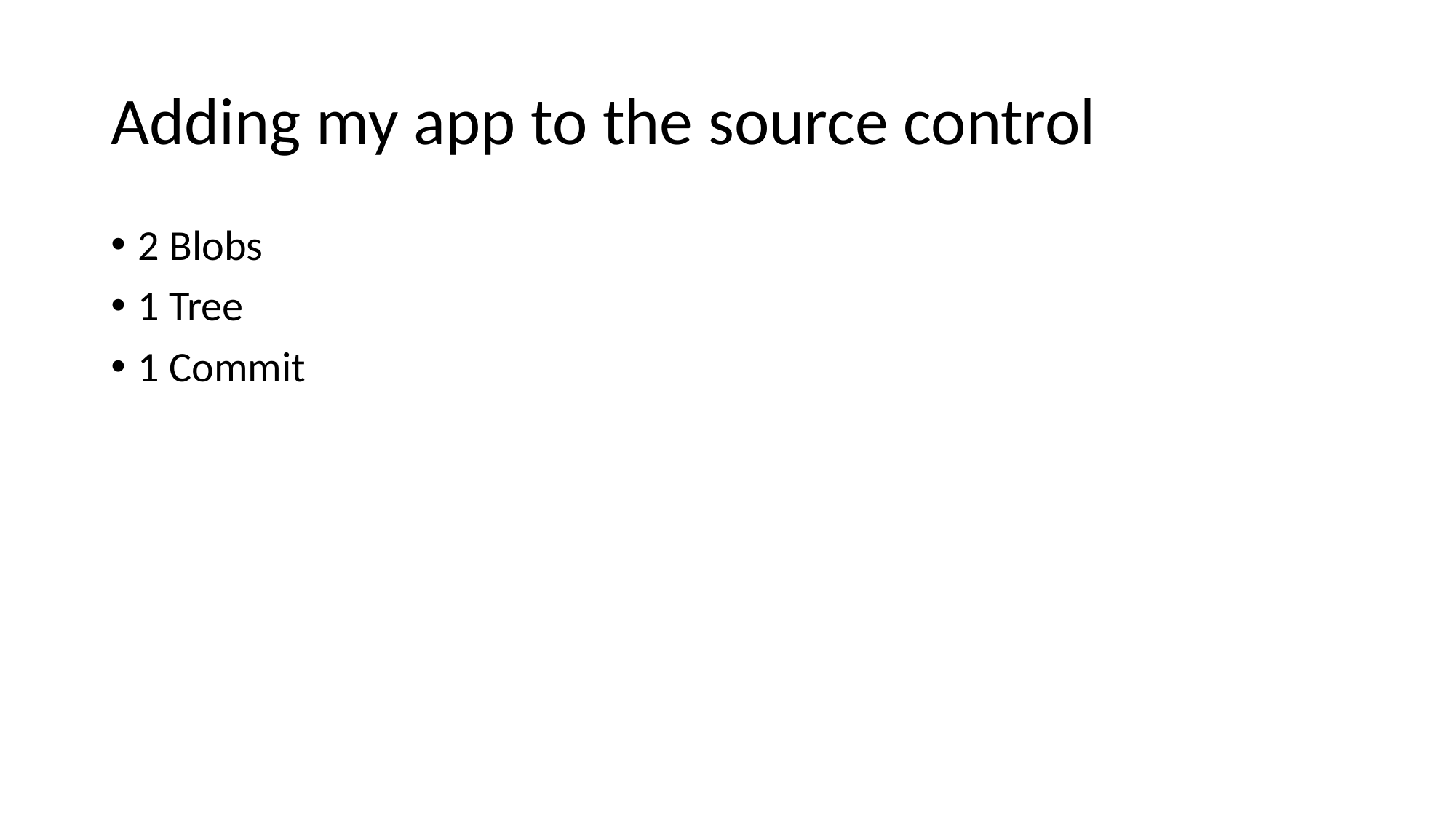

# Adding my app to the source control
2 Blobs
1 Tree
1 Commit